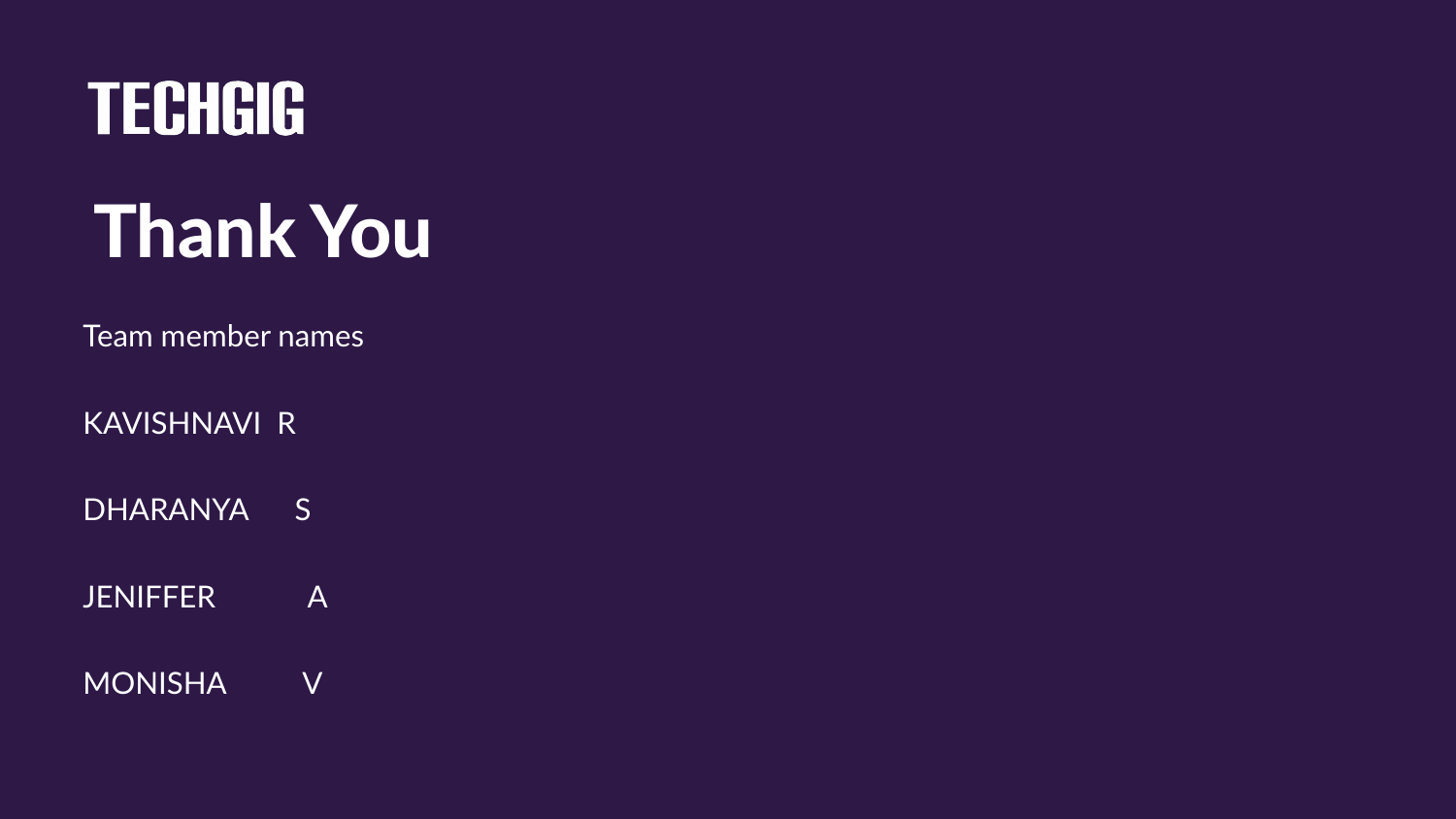

# Thank You
Team member names
KAVISHNAVI  R
DHARANYA      S
JENIFFER            A
MONISHA          V